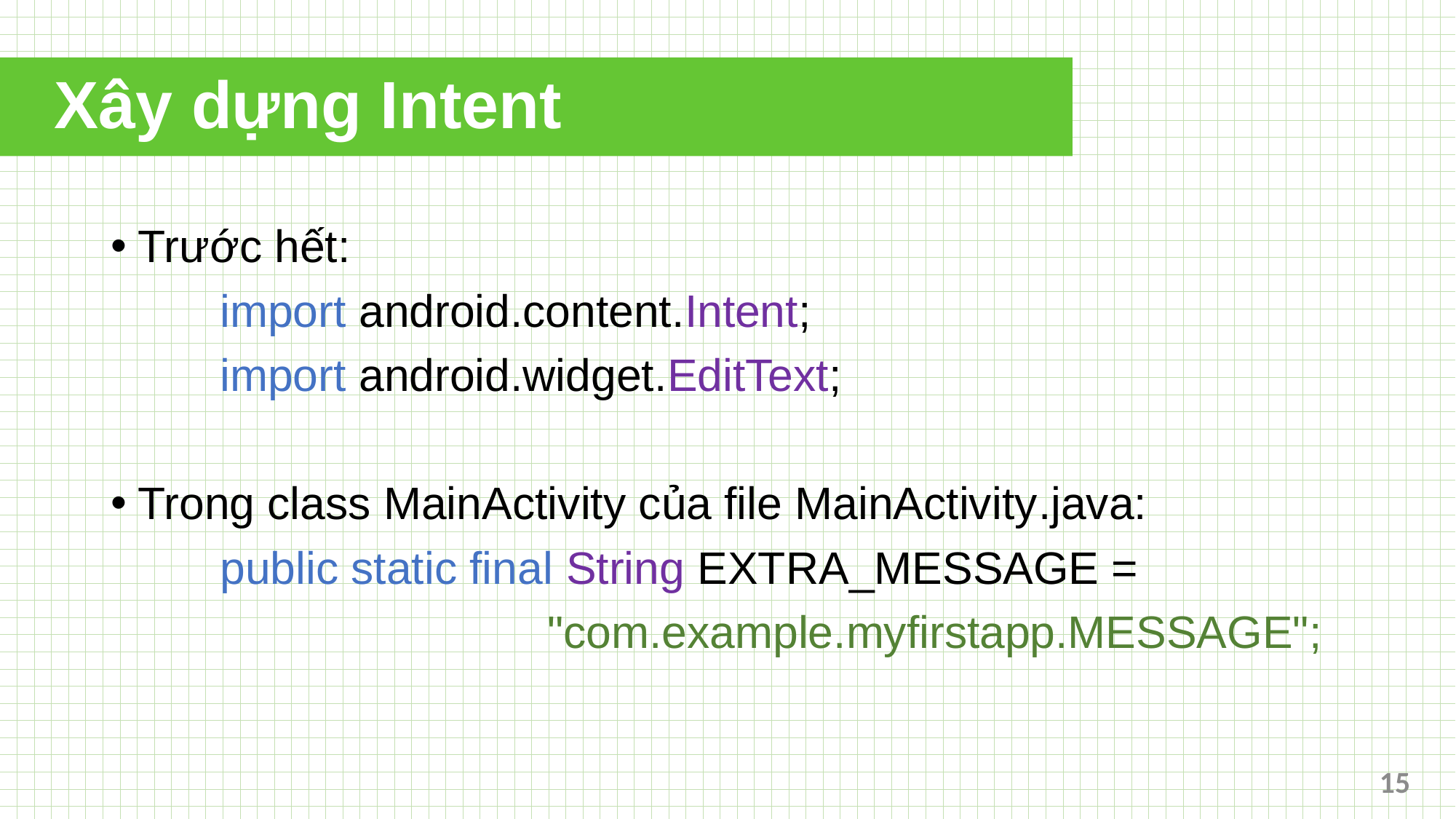

# Xây dựng Intent
Trước hết:
	import android.content.Intent;
	import android.widget.EditText;

Trong class MainActivity của file MainActivity.java:
	public static final String EXTRA_MESSAGE =
				"com.example.myfirstapp.MESSAGE";

15